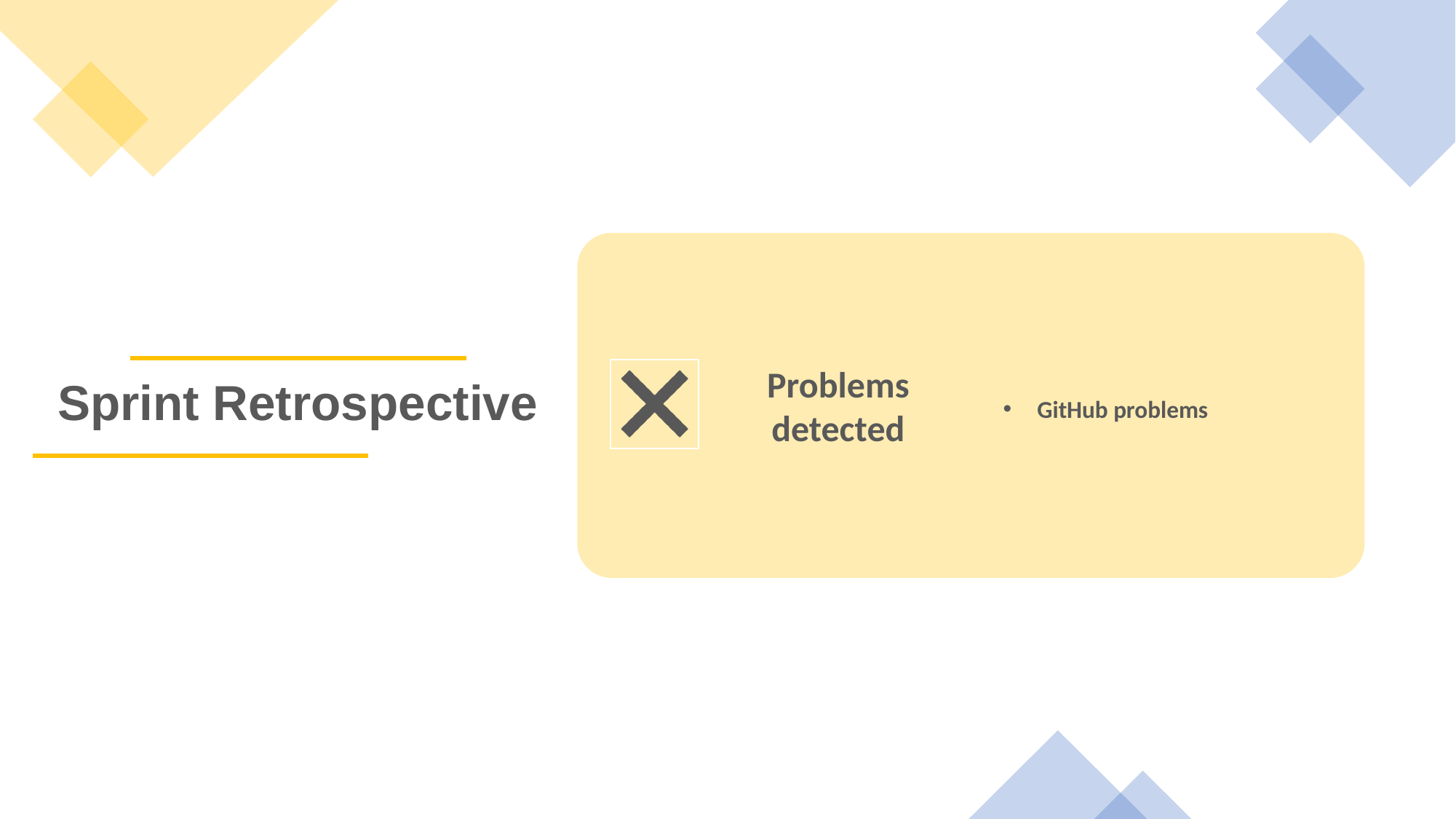

Problems detected
GitHub problems

# Sprint Retrospective